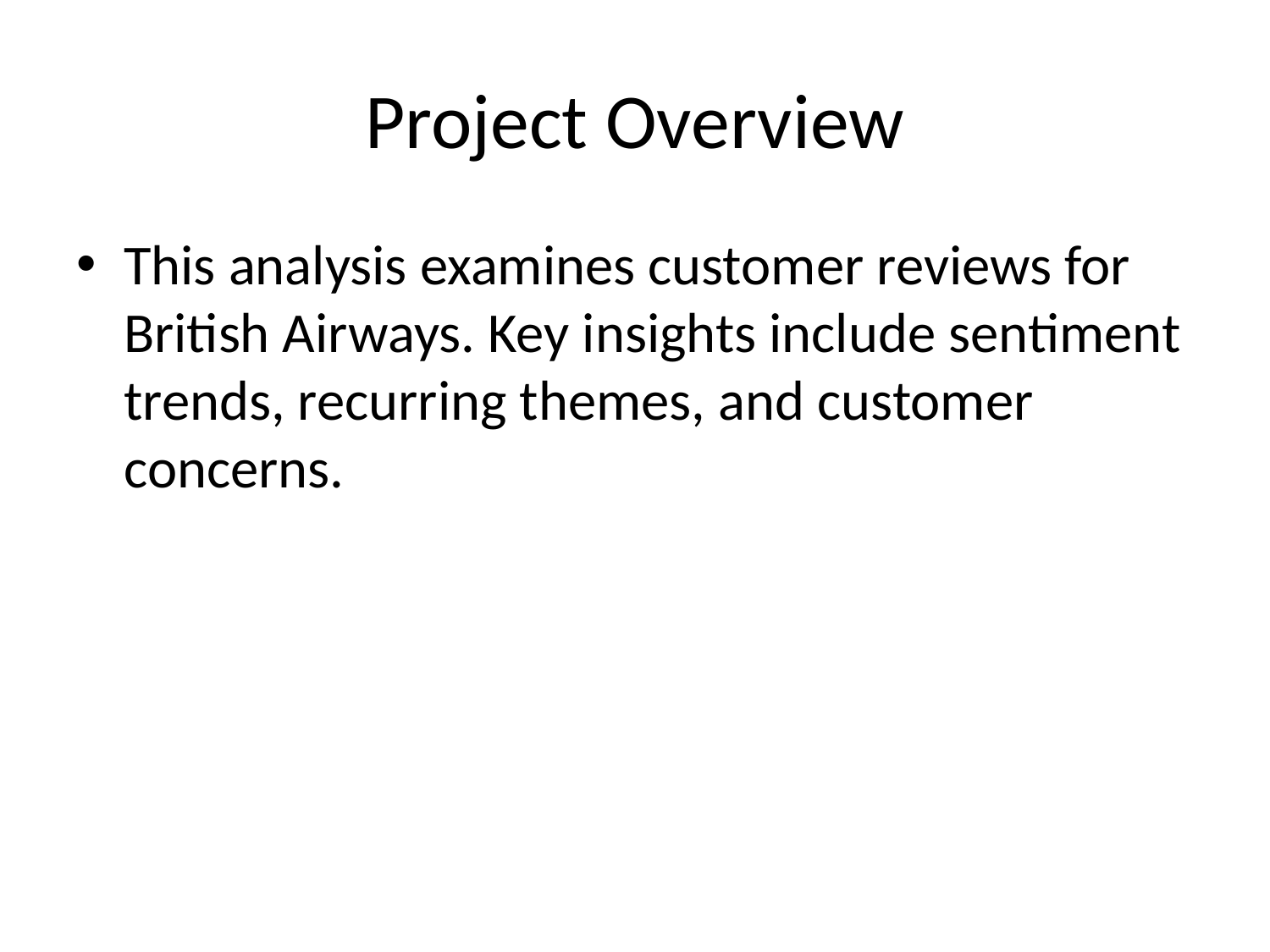

# Project Overview
This analysis examines customer reviews for British Airways. Key insights include sentiment trends, recurring themes, and customer concerns.